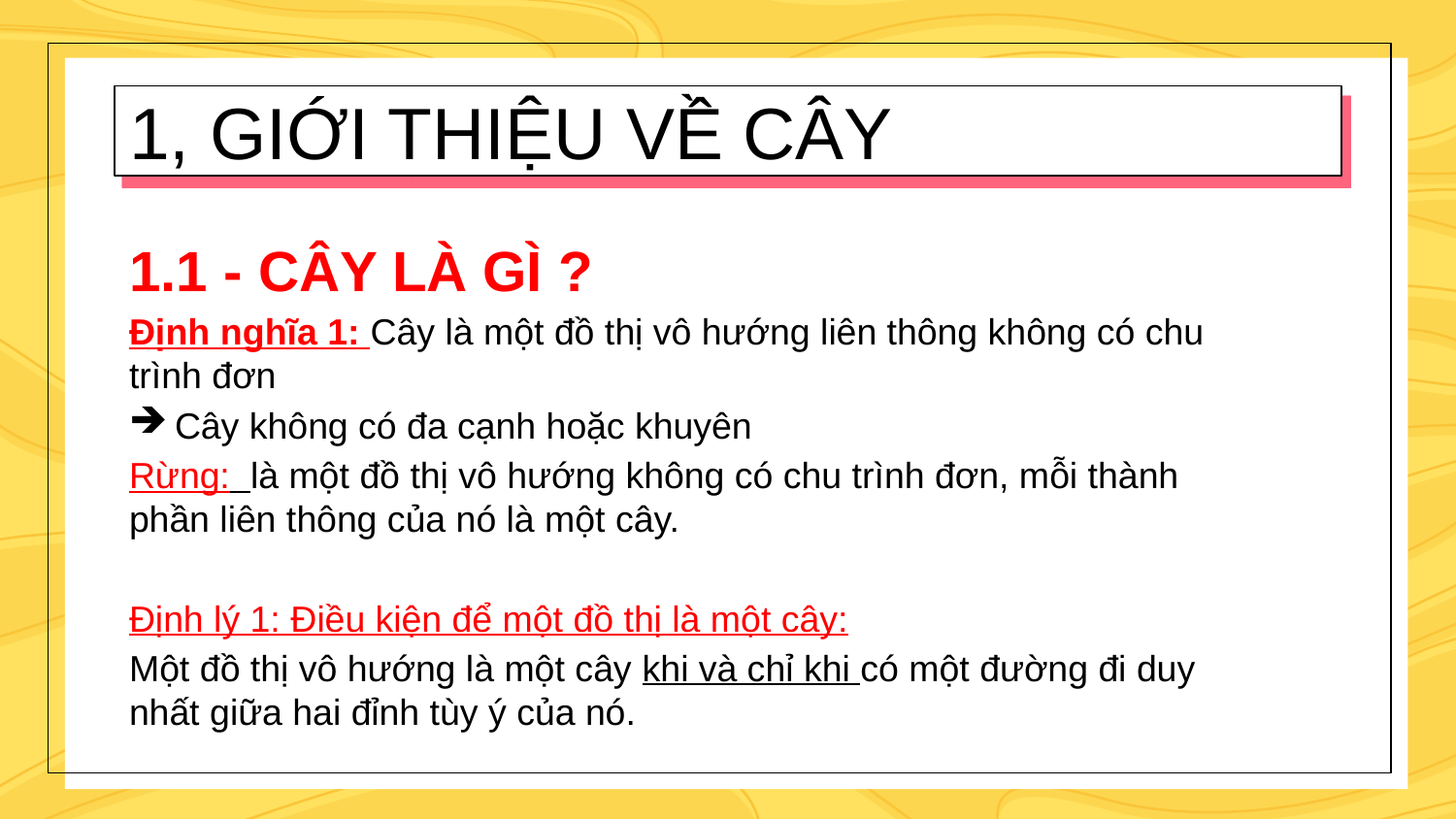

# 1, GIỚI THIỆU VỀ CÂY
1.1 - CÂY LÀ GÌ ?
Định nghĩa 1: Cây là một đồ thị vô hướng liên thông không có chu trình đơn
Cây không có đa cạnh hoặc khuyên
Rừng:  là một đồ thị vô hướng không có chu trình đơn, mỗi thành phần liên thông của nó là một cây.

Định lý 1: Điều kiện để một đồ thị là một cây:
Một đồ thị vô hướng là một cây khi và chỉ khi có một đường đi duy nhất giữa hai đỉnh tùy ý của nó.